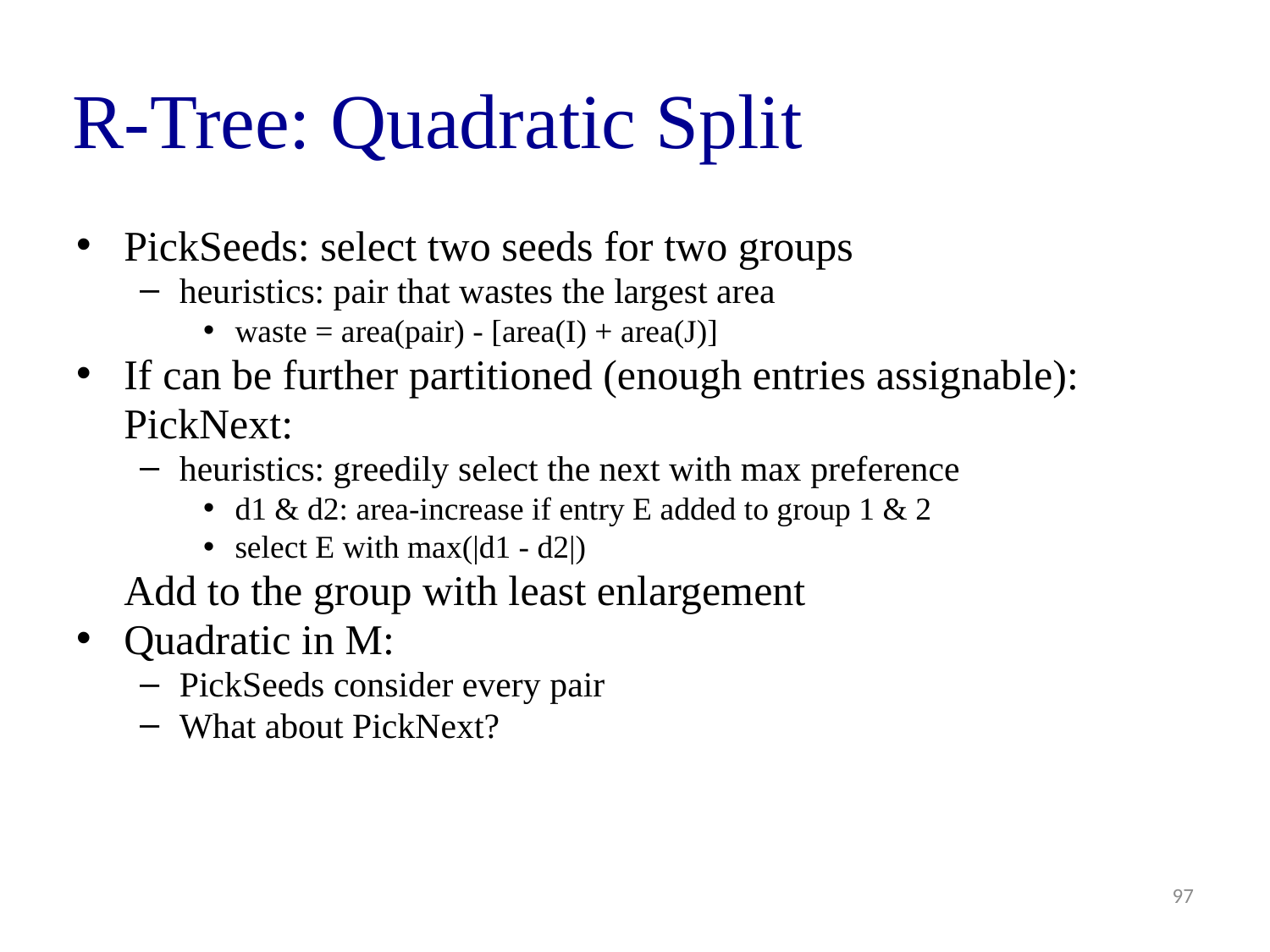

# R-Tree: Quadratic Split
PickSeeds: select two seeds for two groups
heuristics: pair that wastes the largest area
waste = area(pair) - [area(I) + area(J)]
If can be further partitioned (enough entries assignable):
	PickNext:
heuristics: greedily select the next with max preference
d1 & d2: area-increase if entry E added to group 1 & 2
select E with max(|d1 - d2|)
	Add to the group with least enlargement
Quadratic in M:
PickSeeds consider every pair
What about PickNext?

97